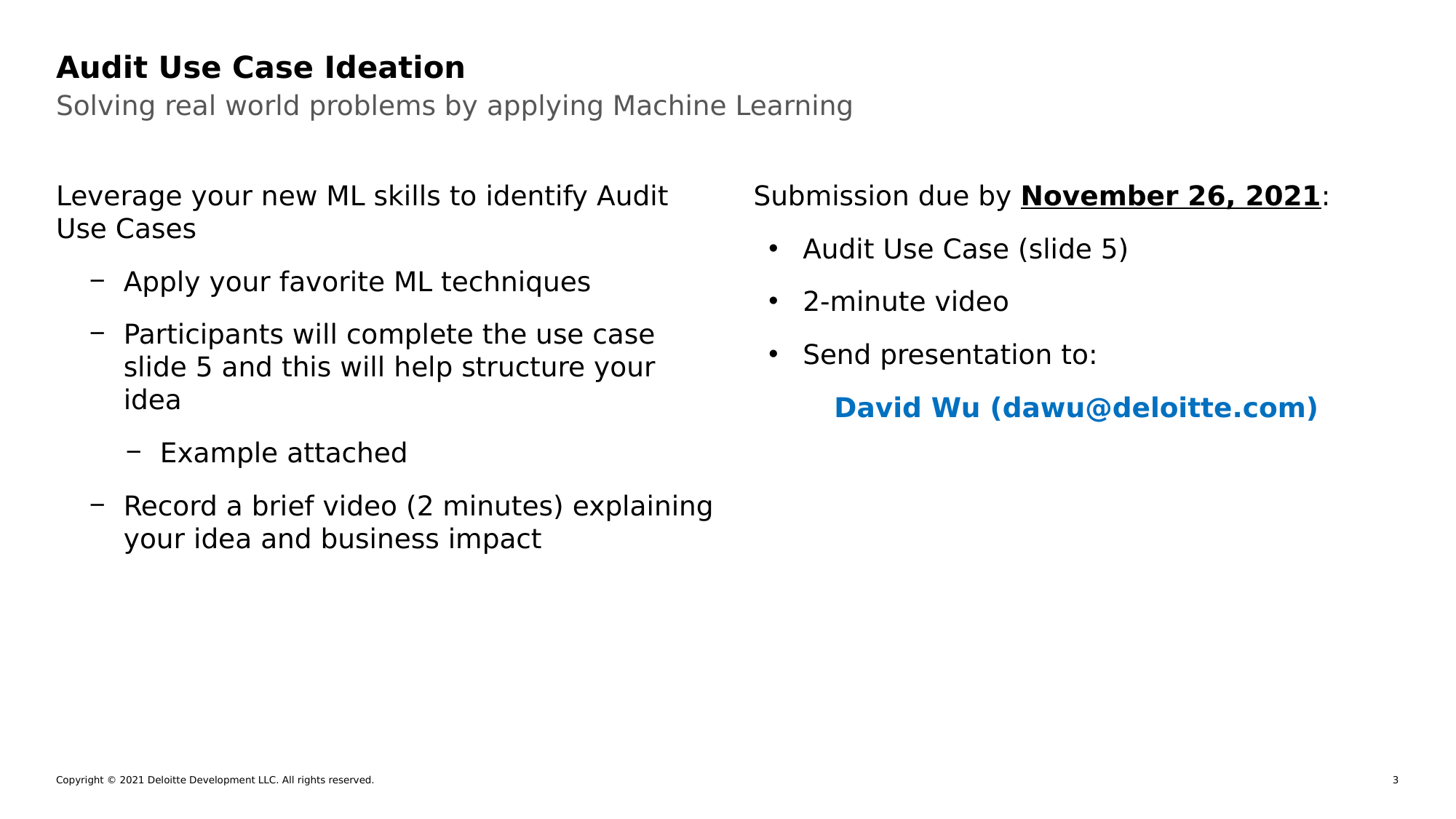

# Audit Use Case Ideation
Solving real world problems by applying Machine Learning
Leverage your new ML skills to identify Audit Use Cases
Apply your favorite ML techniques
Participants will complete the use case slide 5 and this will help structure your idea
Example attached
Record a brief video (2 minutes) explaining your idea and business impact

Submission due by November 26, 2021:
Audit Use Case (slide 5)
2-minute video
Send presentation to:
     David Wu (dawu@deloitte.com)